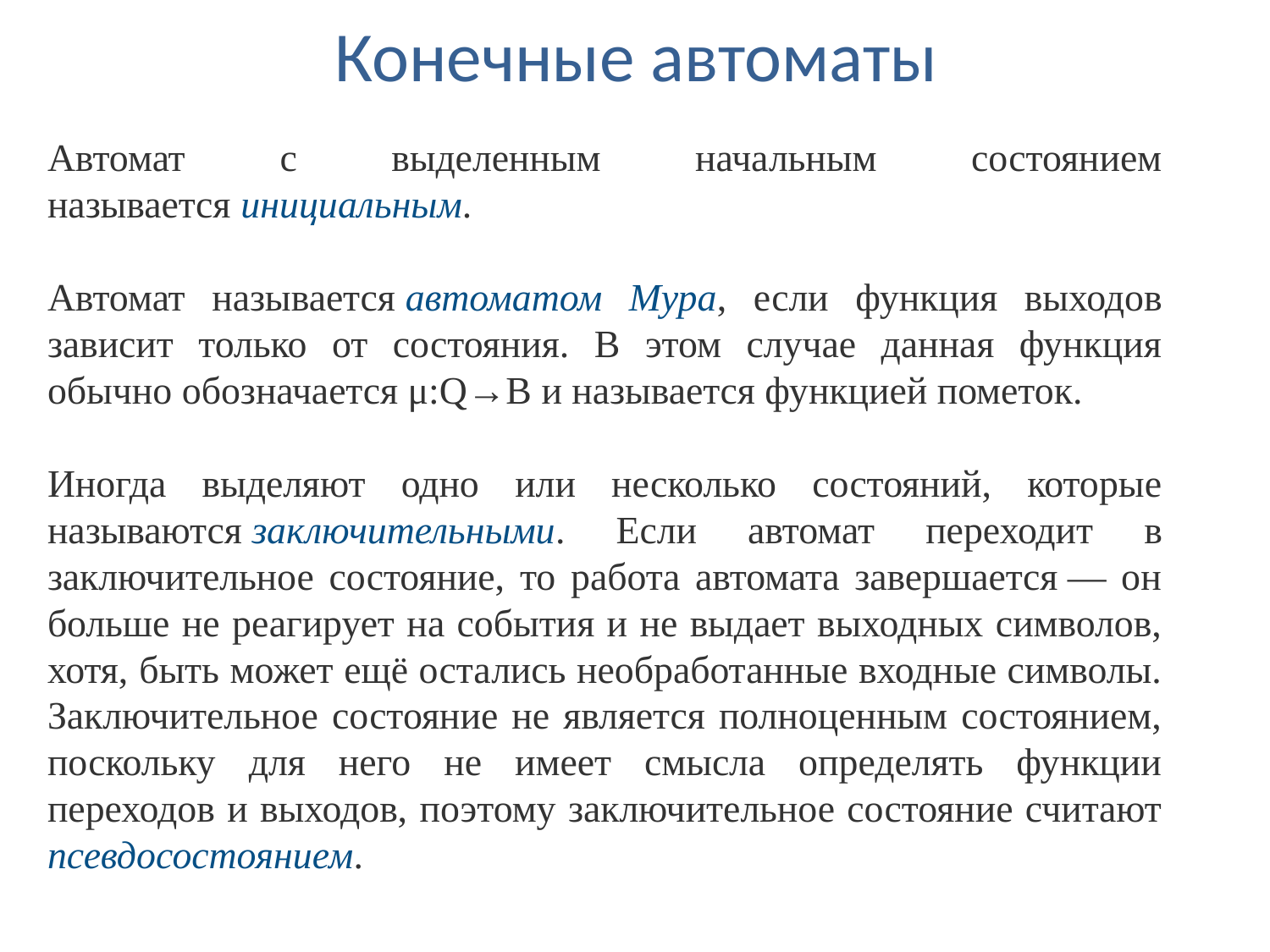

Конечные автоматы
Автомат с выделенным начальным состоянием называется инициальным.

Автомат называется автоматом Мура, если функция выходов зависит только от состояния. В этом случае данная функция обычно обозначается μ:Q→B и называется функцией пометок.

Иногда выделяют одно или несколько состояний, которые называются заключительными. Если автомат переходит в заключительное состояние, то работа автомата завершается — он больше не реагирует на события и не выдает выходных символов, хотя, быть может ещё остались необработанные входные символы. Заключительное состояние не является полноценным состоянием, поскольку для него не имеет смысла определять функции переходов и выходов, поэтому заключительное состояние считают псевдосостоянием.